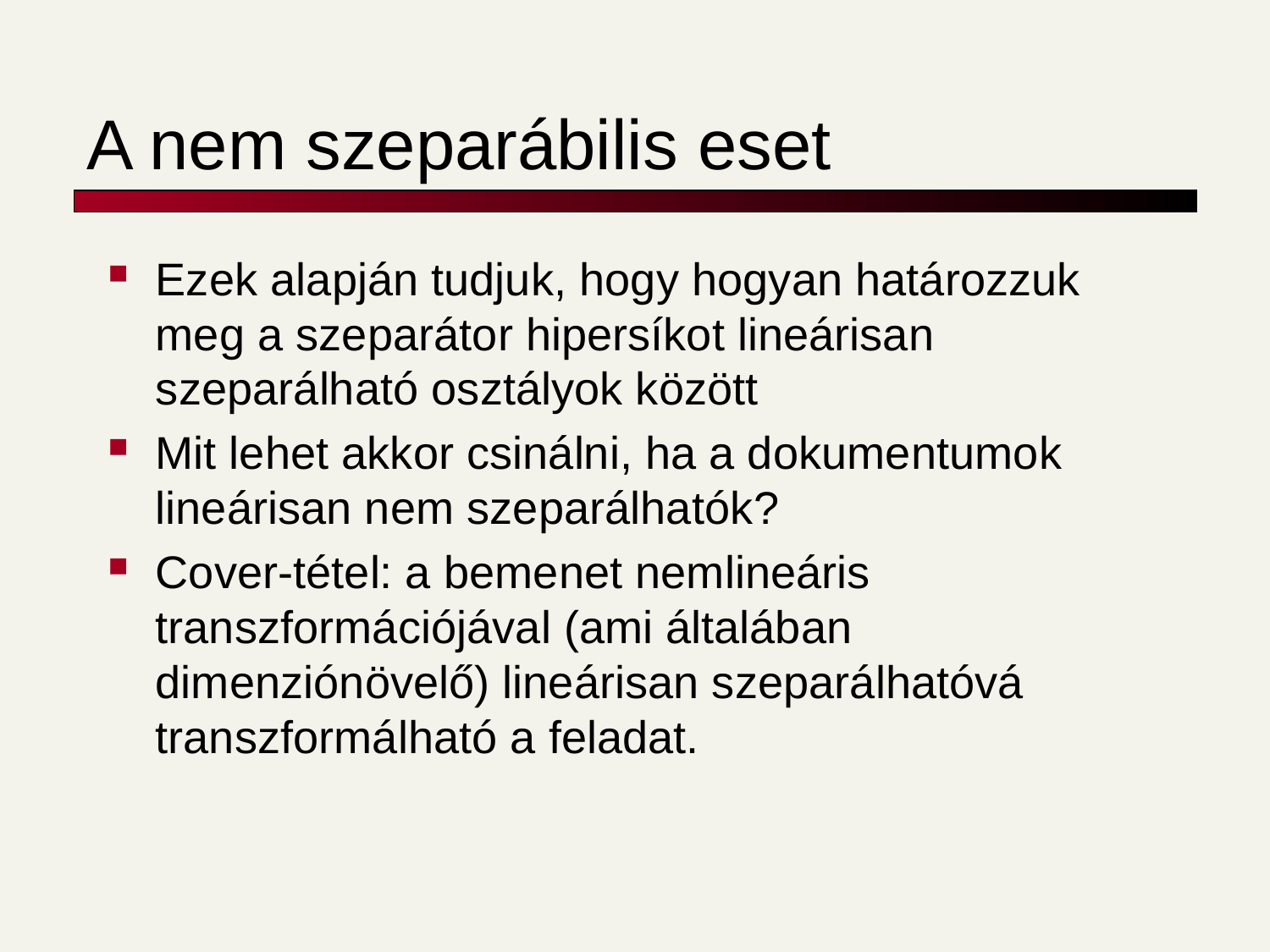

# A nem szeparábilis eset
Ezek alapján tudjuk, hogy hogyan határozzuk meg a szeparátor hipersíkot lineárisan szeparálható osztályok között
Mit lehet akkor csinálni, ha a dokumentumok lineárisan nem szeparálhatók?
Cover-tétel: a bemenet nemlineáris transzformációjával (ami általában dimenziónövelő) lineárisan szeparálhatóvá transzformálható a feladat.